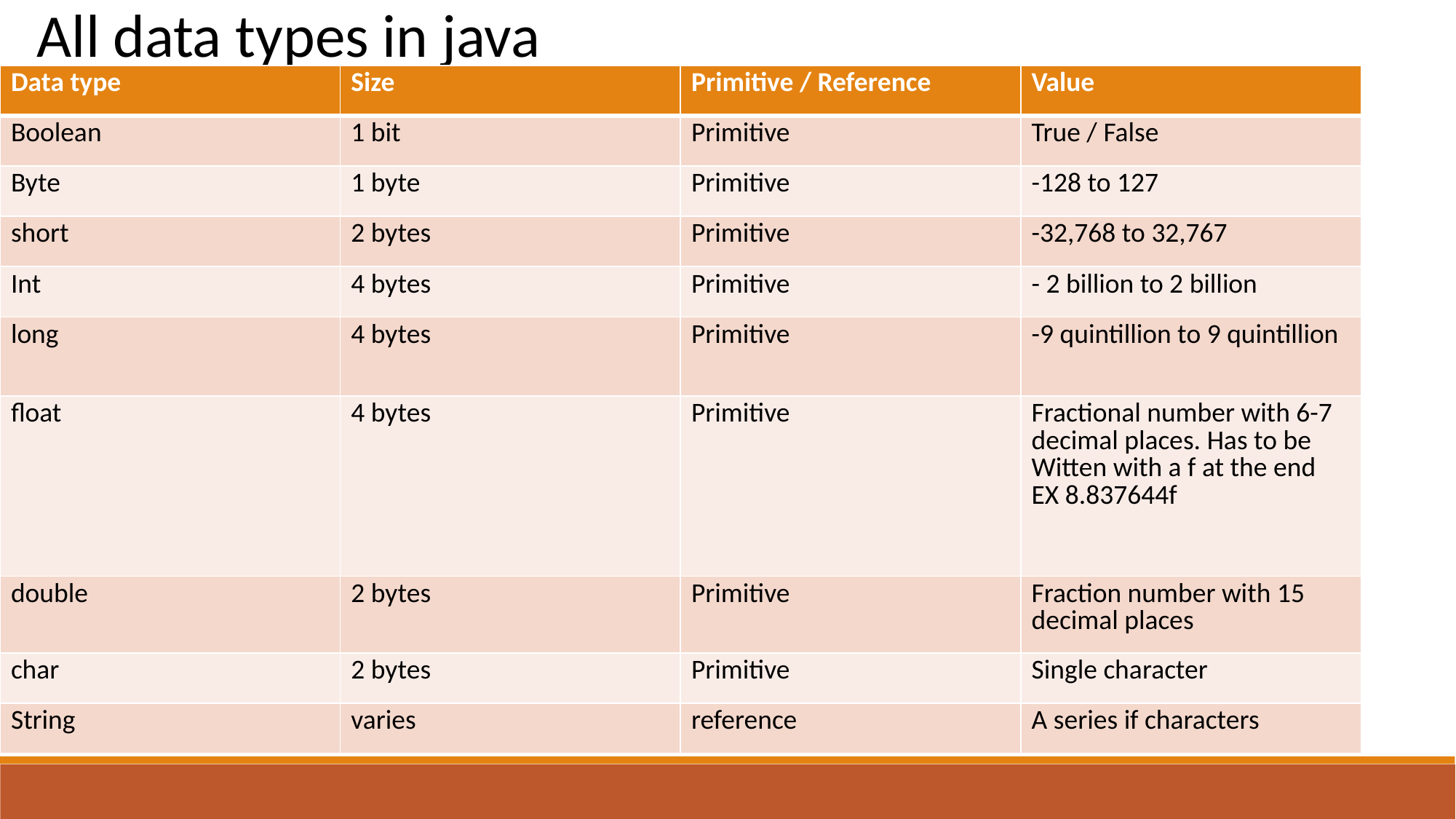

All data types in java
| Data type | Size | Primitive / Reference | Value |
| --- | --- | --- | --- |
| Boolean | 1 bit | Primitive | True / False |
| Byte | 1 byte | Primitive | -128 to 127 |
| short | 2 bytes | Primitive | -32,768 to 32,767 |
| Int | 4 bytes | Primitive | - 2 billion to 2 billion |
| long | 4 bytes | Primitive | -9 quintillion to 9 quintillion |
| float | 4 bytes | Primitive | Fractional number with 6-7 decimal places. Has to be Witten with a f at the end EX 8.837644f |
| double | 2 bytes | Primitive | Fraction number with 15 decimal places |
| char | 2 bytes | Primitive | Single character |
| String | varies | reference | A series if characters |